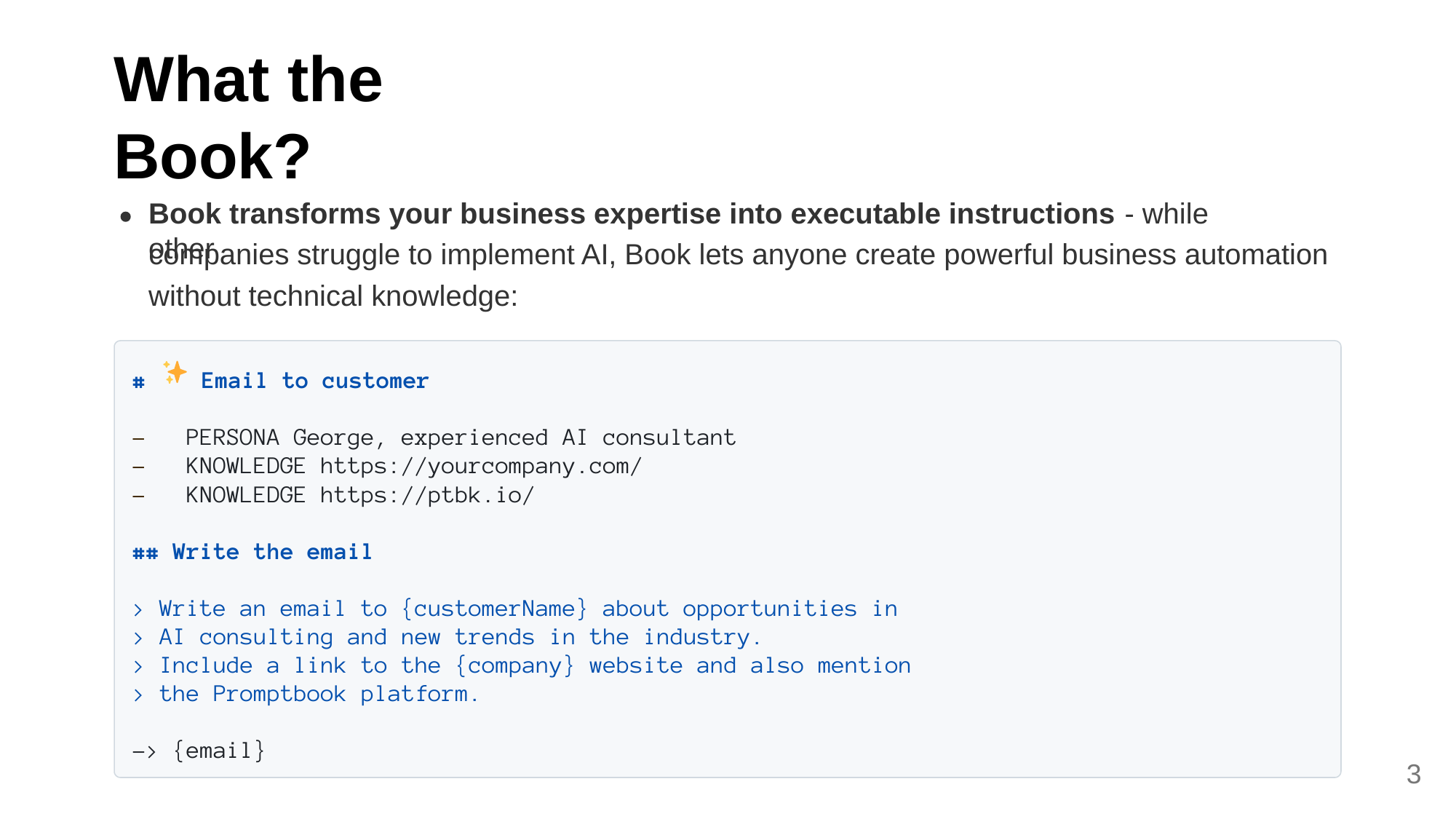

What the Book?
Book transforms your business expertise into executable instructions - while other

companies struggle to implement AI, Book lets anyone create powerful business automation
without technical knowledge:

#
 Email to customer
-   PERSONA George, experienced AI consultant
-   KNOWLEDGE https://yourcompany.com/
-   KNOWLEDGE https://ptbk.io/
## Write the email
> Write an email to {customerName} about opportunities in
> AI consulting and new trends in the industry.
> Include a link to the {company} website and also mention
> the Promptbook platform.
-> {email}
3